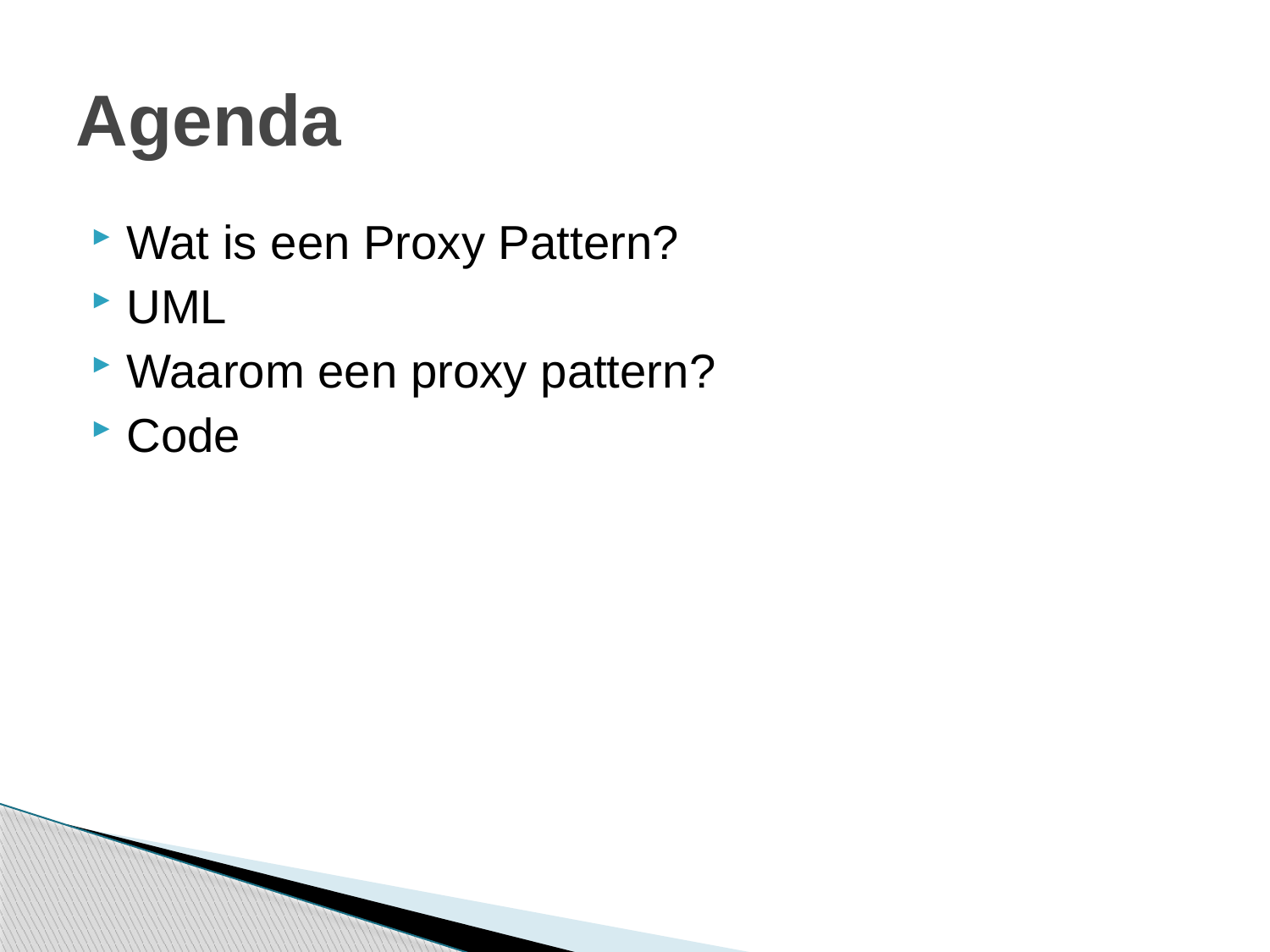

# Agenda
Wat is een Proxy Pattern?
UML
Waarom een proxy pattern?
Code